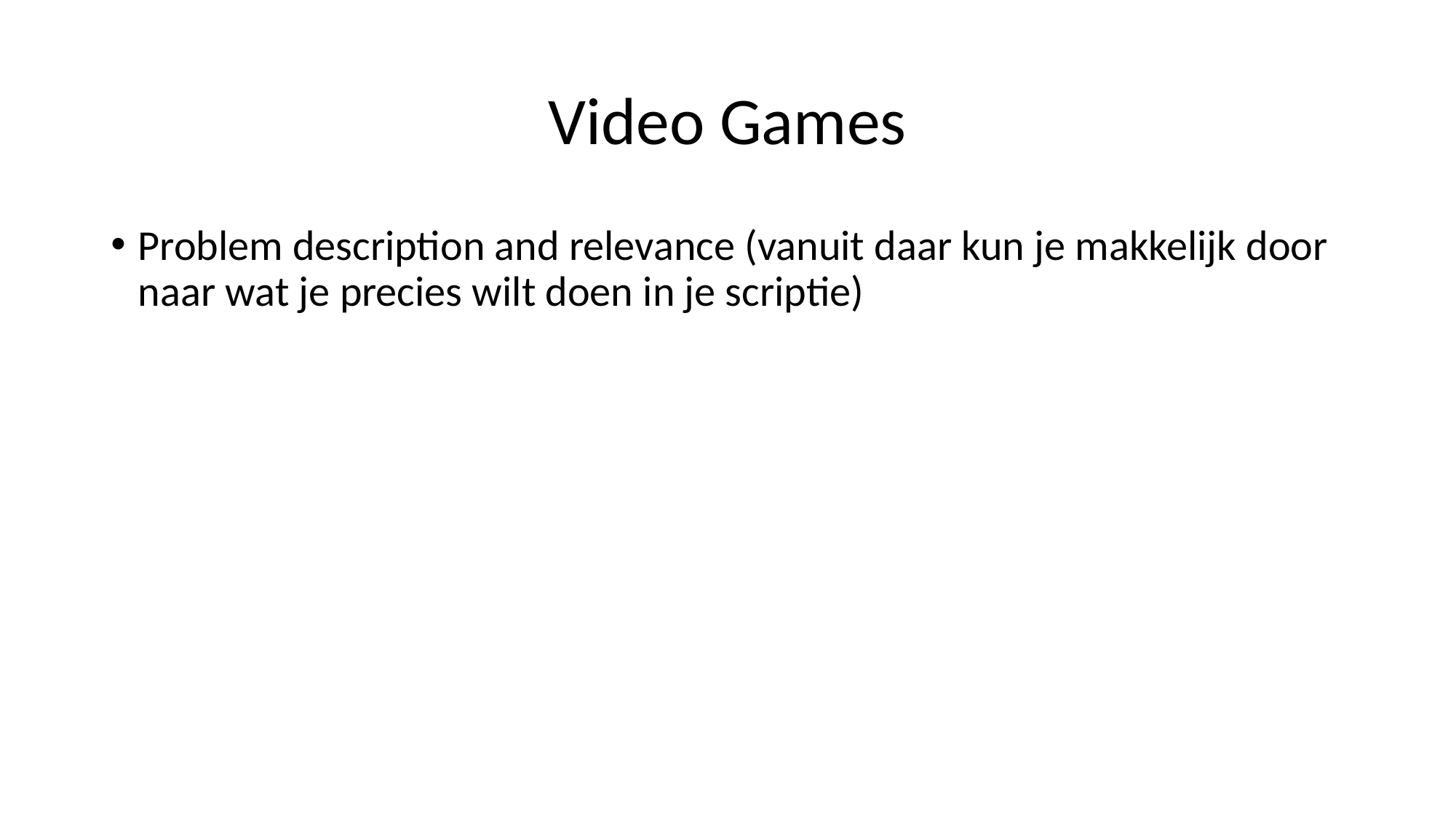

# Video Games
Problem description and relevance (vanuit daar kun je makkelijk door naar wat je precies wilt doen in je scriptie)